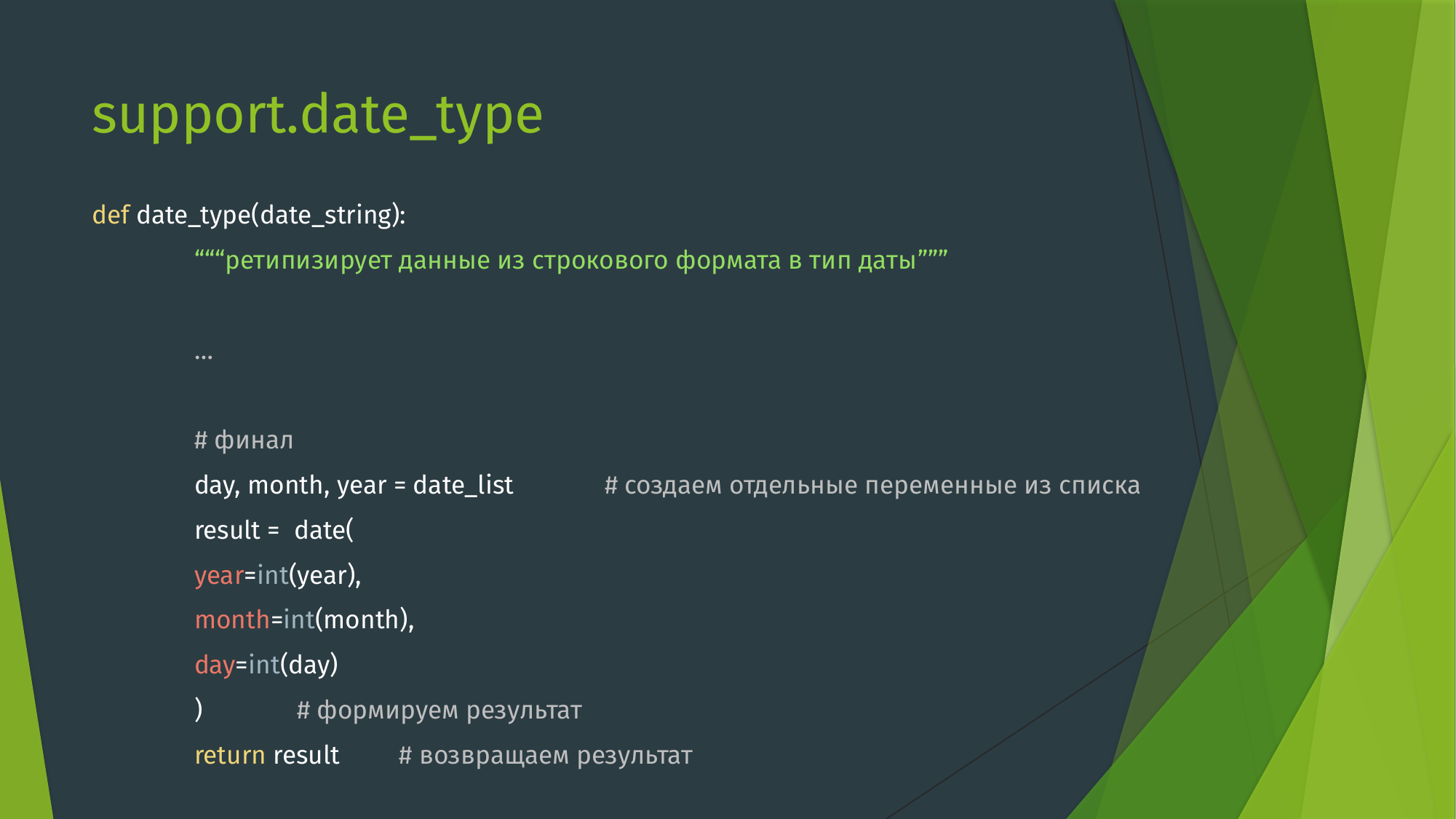

# support.date_type
def date_type(date_string):
	“““ретипизирует данные из строкового формата в тип даты”””

	…

	# финал
	day, month, year = date_list	# создаем отдельные переменные из списка
	result =  date(
		year=int(year),
		month=int(month),
		day=int(day)
	)	# формируем результат
	return result		# возвращаем результат